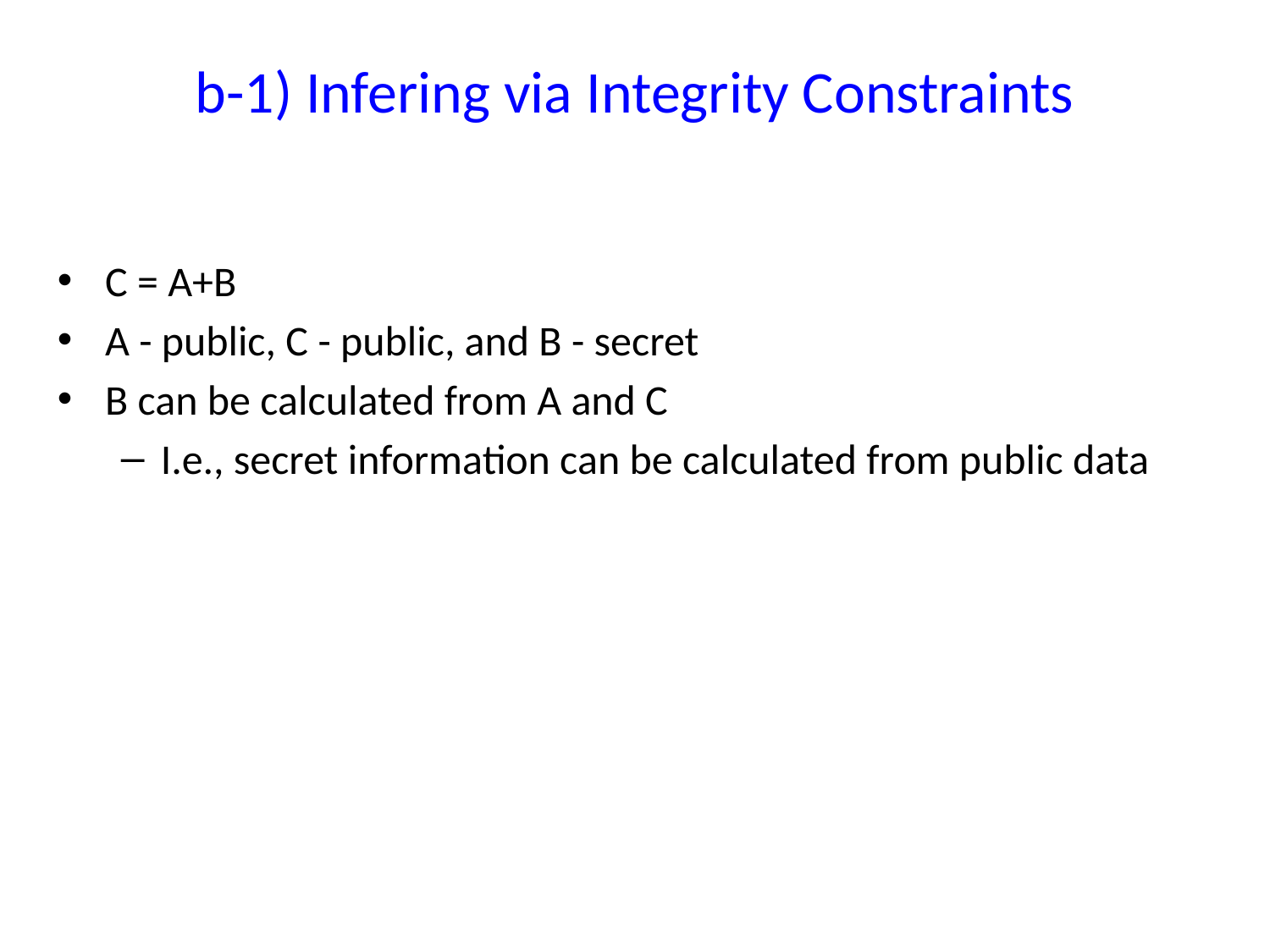

# b-1) Infering via Integrity Constraints
C = A+B
A - public, C - public, and B - secret
B can be calculated from A and C
I.e., secret information can be calculated from public data